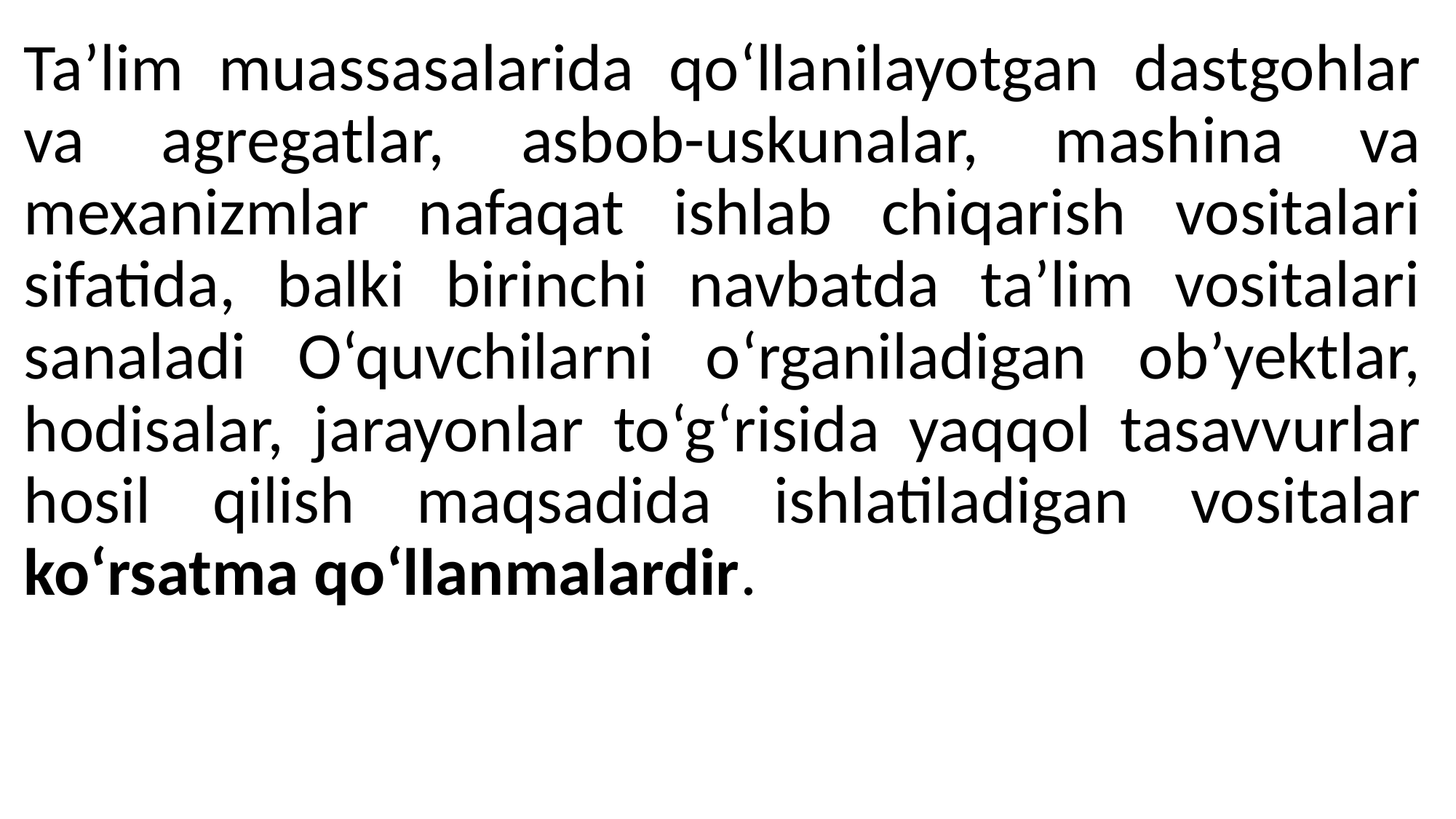

Ta’lim muassasalarida qo‘llanilayotgan dastgohlar va agregatlar, asbob-uskunalar, mashina va mexanizmlar nafaqat ishlab chiqarish vositalari sifatida, balki birinchi navbatda ta’lim vositalari sanaladi O‘quvchilarni o‘rganiladigan ob’yektlar, hodisalar, jarayonlar to‘g‘risida yaqqol tasavvurlar hosil qilish maqsadida ishlatiladigan vositalar ko‘rsatma qo‘llanmalardir.